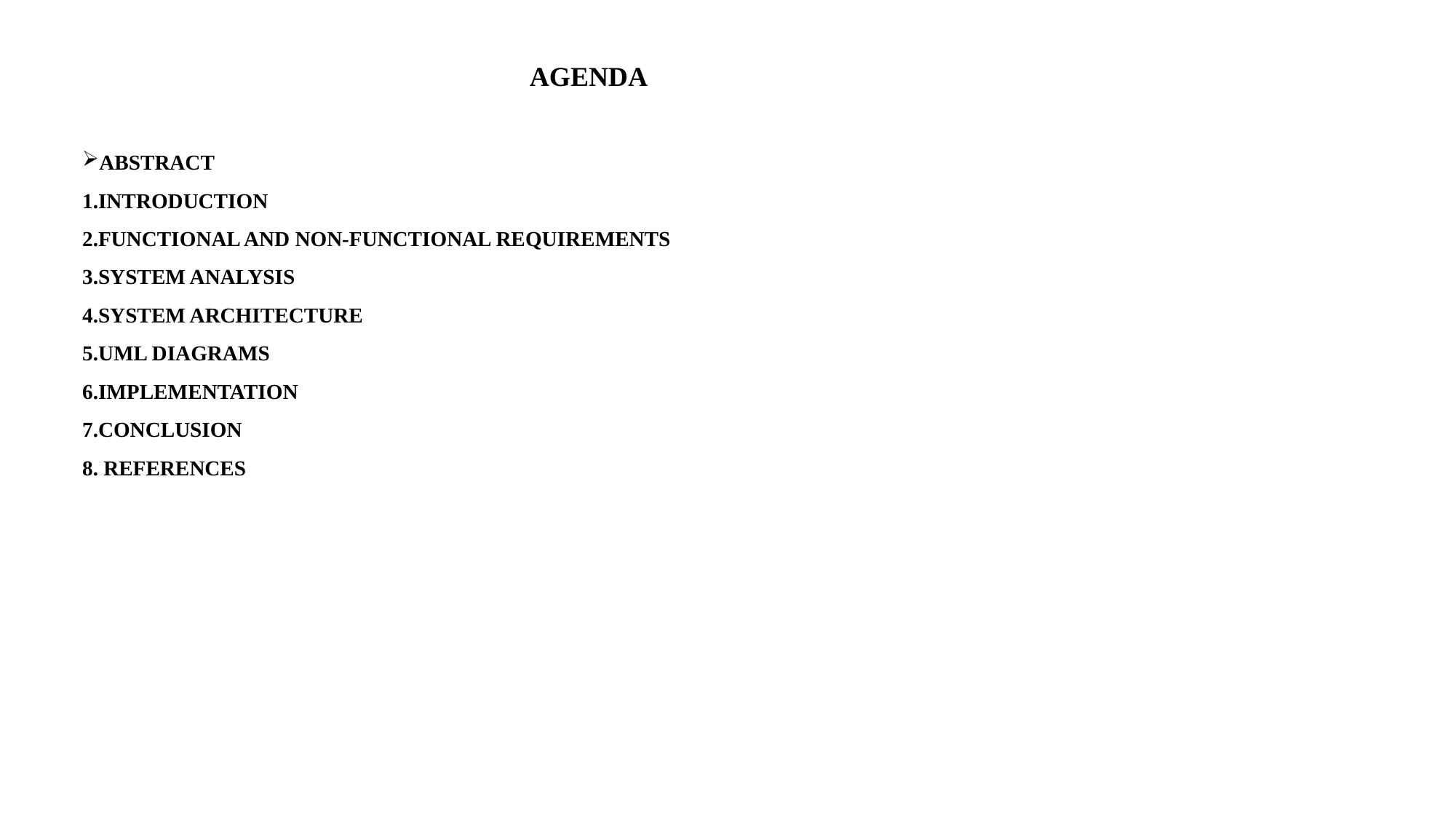

AGENDA
ABSTRACT
1.INTRODUCTION
2.FUNCTIONAL AND NON-FUNCTIONAL REQUIREMENTS
3.SYSTEM ANALYSIS
4.SYSTEM ARCHITECTURE
5.UML DIAGRAMS
6.IMPLEMENTATION
7.CONCLUSION
8. REFERENCES